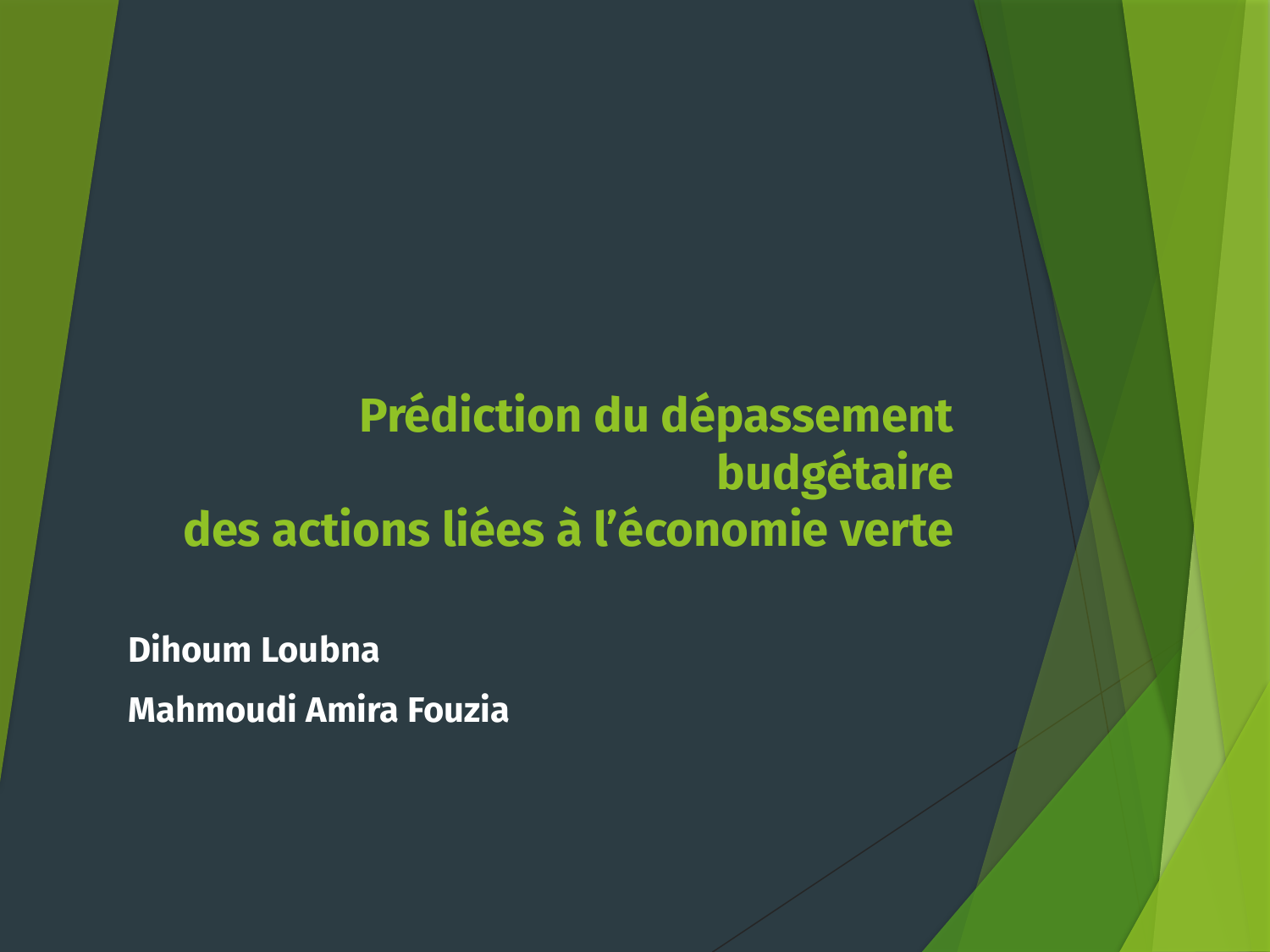

# Prédiction du dépassement budgétaire
 des actions liées à l’économie verte
Dihoum Loubna
Mahmoudi Amira Fouzia